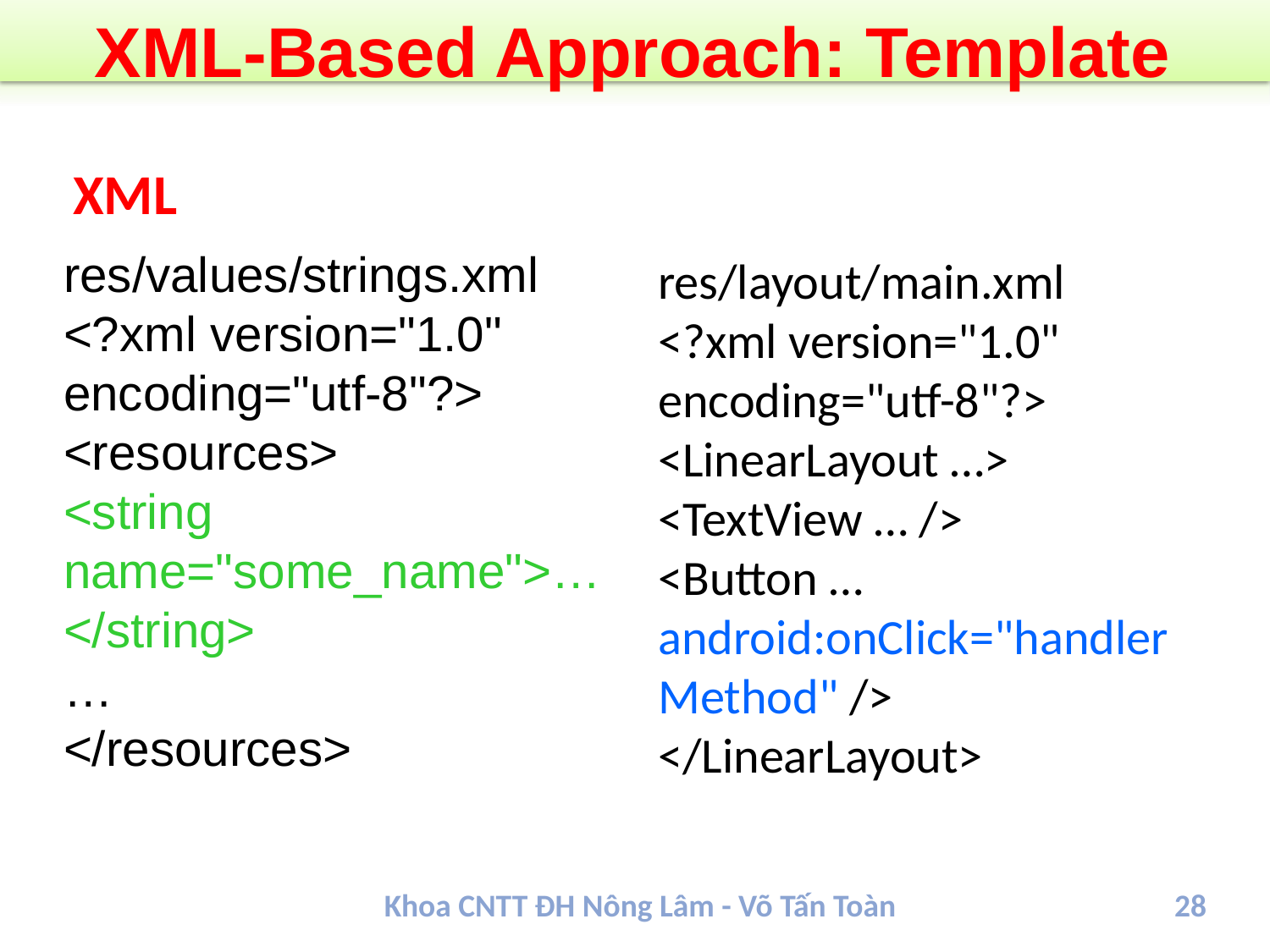

# XML-Based Approach: Template
XML
res/values/strings.xml
<?xml version="1.0" encoding="utf-8"?>
<resources>
<string name="some_name">…</string>
…
</resources>

res/layout/main.xml
<?xml version="1.0" encoding="utf-8"?>
<LinearLayout …>
<TextView … />
<Button … android:onClick="handlerMethod" />
</LinearLayout>

Khoa CNTT ĐH Nông Lâm - Võ Tấn Toàn
28